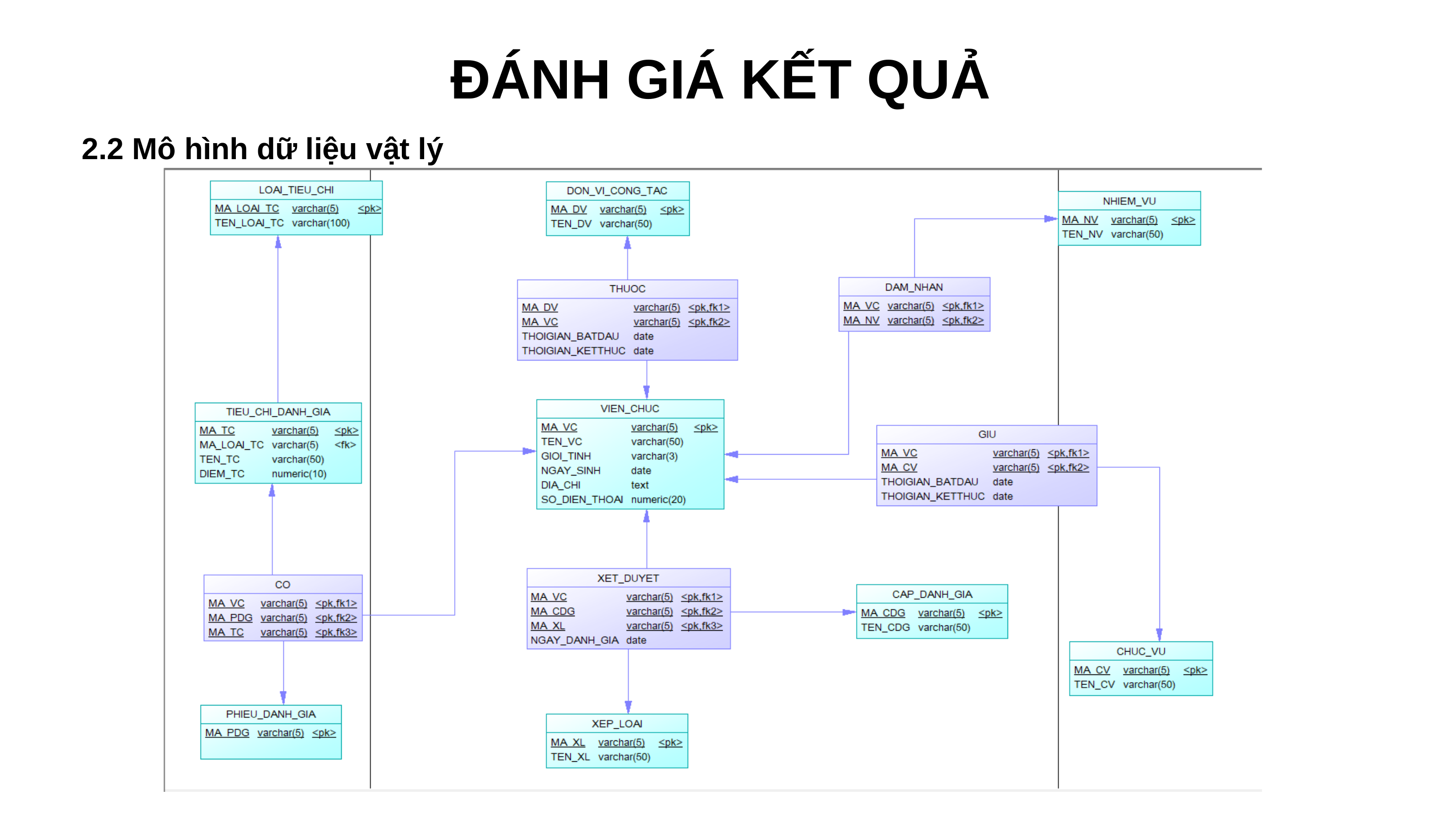

ĐÁNH GIÁ KẾT QUẢ
2.2 Mô hình dữ liệu vật lý